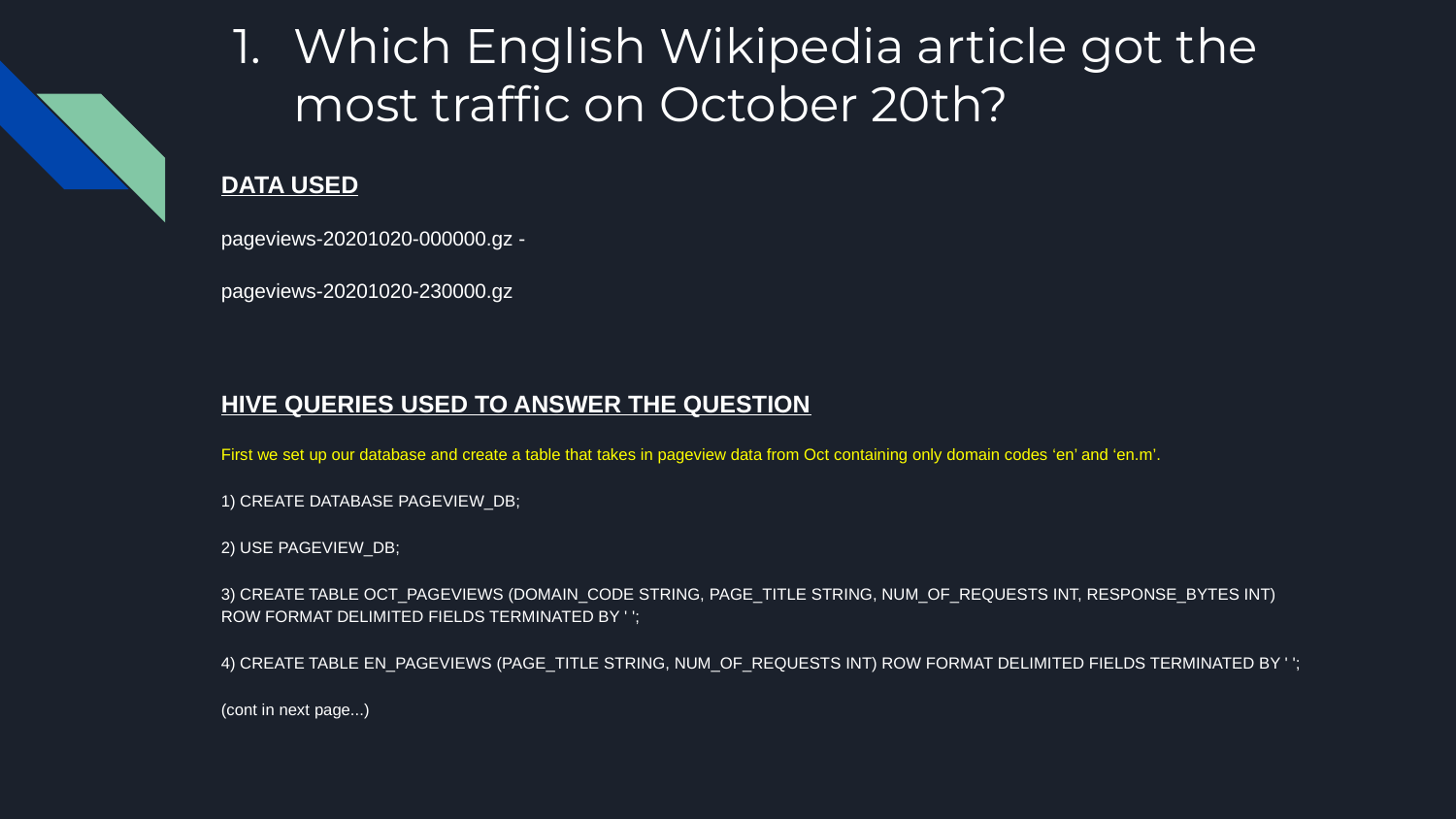

# Which English Wikipedia article got the most traffic on October 20th?

DATA USED
pageviews-20201020-000000.gz -
pageviews-20201020-230000.gz

HIVE QUERIES USED TO ANSWER THE QUESTION
First we set up our database and create a table that takes in pageview data from Oct containing only domain codes ‘en’ and ‘en.m’.
1) CREATE DATABASE PAGEVIEW_DB;
2) USE PAGEVIEW_DB;
3) CREATE TABLE OCT_PAGEVIEWS (DOMAIN_CODE STRING, PAGE_TITLE STRING, NUM_OF_REQUESTS INT, RESPONSE_BYTES INT) ROW FORMAT DELIMITED FIELDS TERMINATED BY ' ';
4) CREATE TABLE EN_PAGEVIEWS (PAGE_TITLE STRING, NUM_OF_REQUESTS INT) ROW FORMAT DELIMITED FIELDS TERMINATED BY ' ';
(cont in next page...)